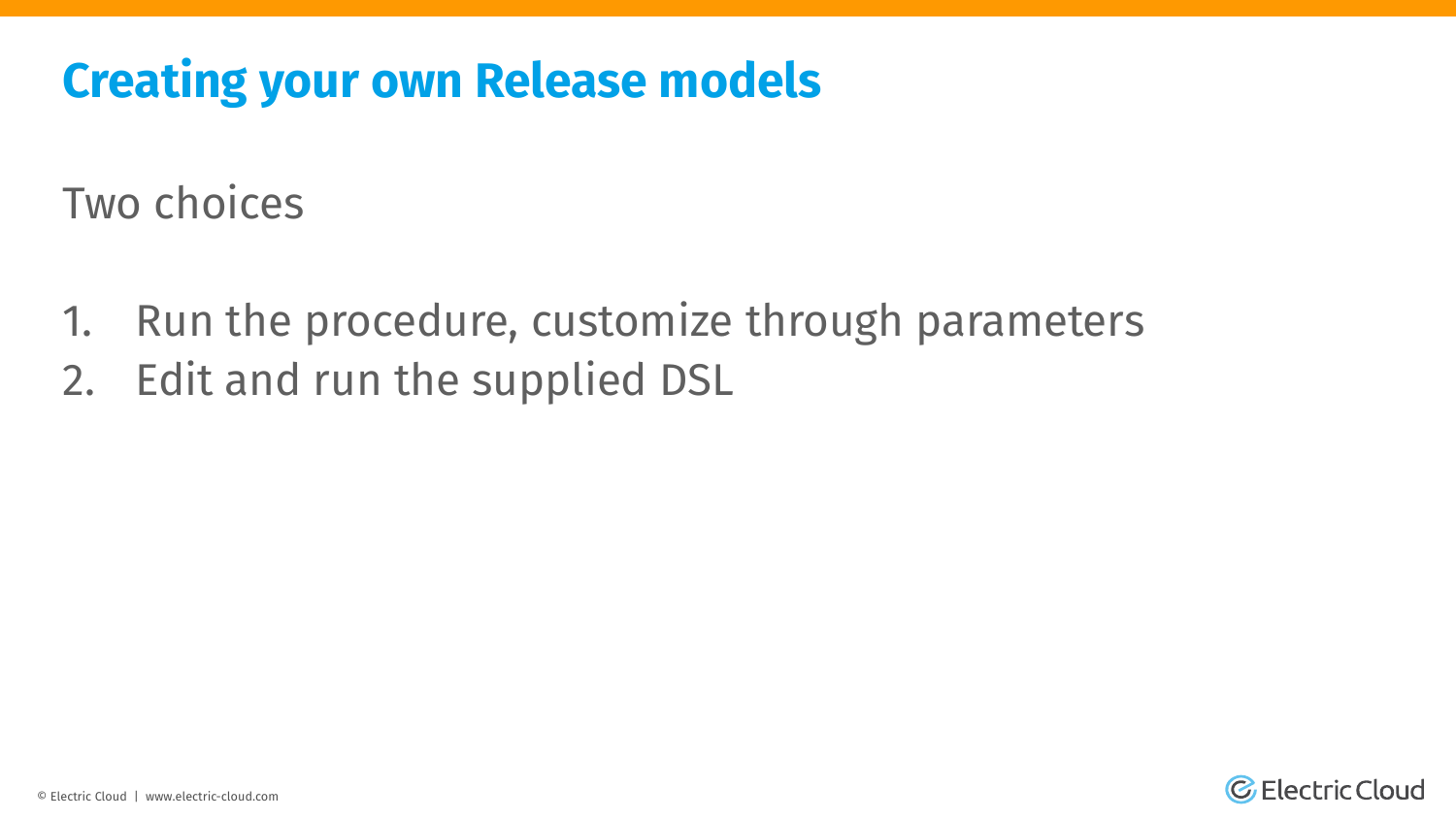

# Creating your own Release models
Two choices

Run the procedure, customize through parameters
Edit and run the supplied DSL